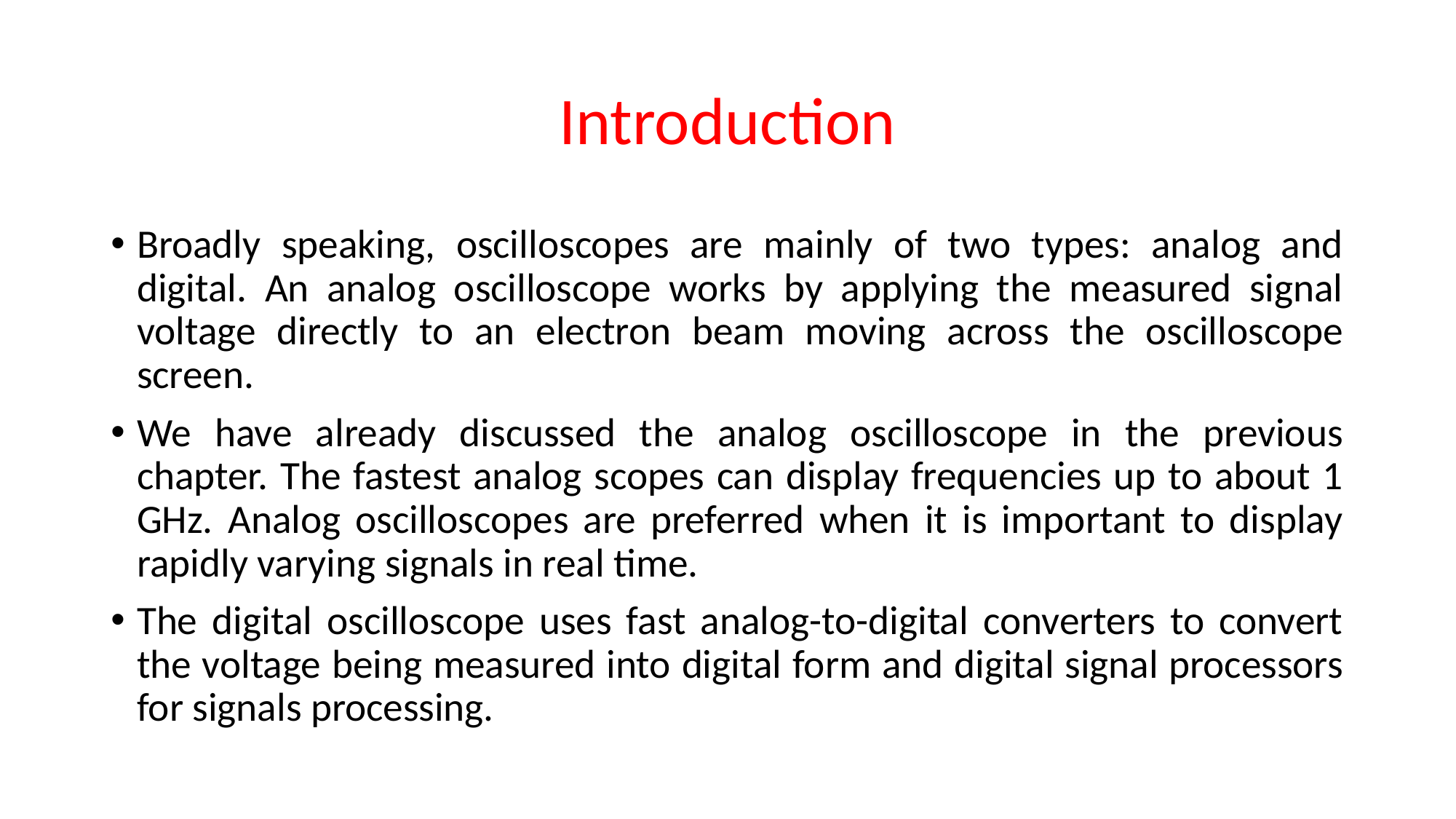

# Introduction
Broadly speaking, oscilloscopes are mainly of two types: analog and digital. An analog oscilloscope works by applying the measured signal voltage directly to an electron beam moving across the oscilloscope screen.
We have already discussed the analog oscilloscope in the previous chapter. The fastest analog scopes can display frequencies up to about 1 GHz. Analog oscilloscopes are preferred when it is important to display rapidly varying signals in real time.
The digital oscilloscope uses fast analog-to-digital converters to convert the voltage being measured into digital form and digital signal processors for signals processing.